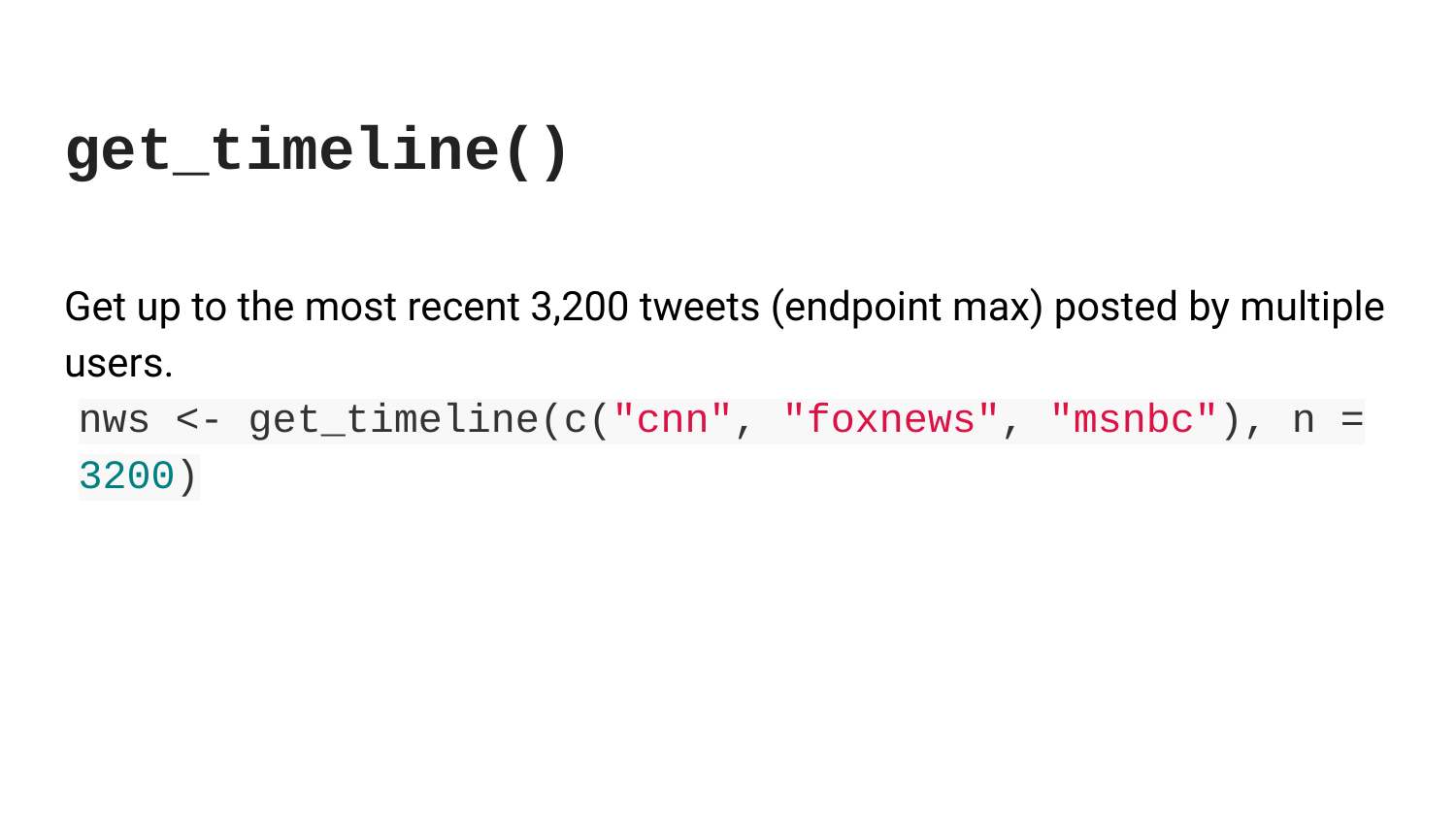

get_timeline()

Get up to the most recent 3,200 tweets (endpoint max) posted by multiple users.
nws <- get_timeline(c("cnn", "foxnews", "msnbc"), n = 3200)